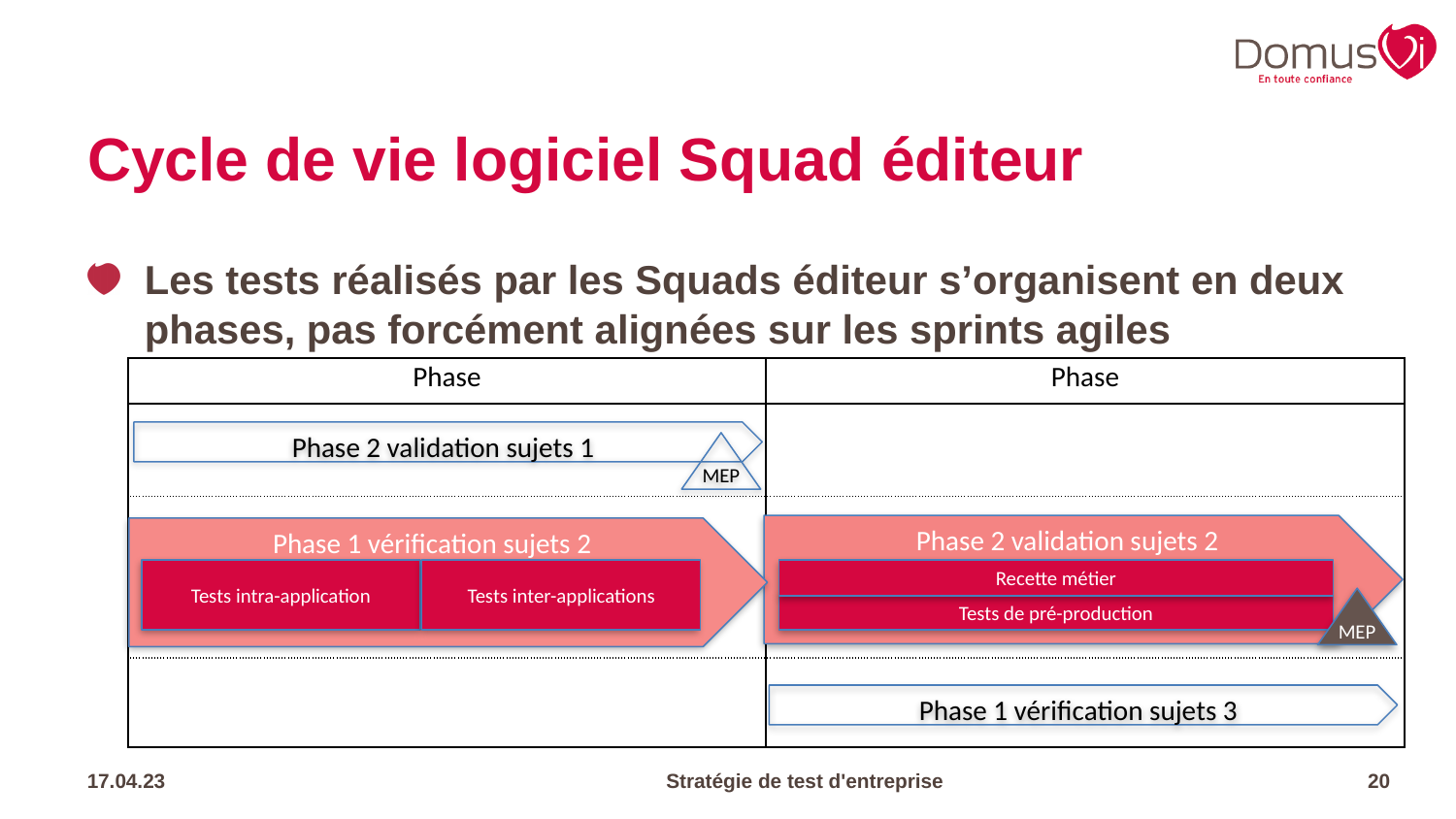

# Cycle de vie logiciel Squad éditeur
Les tests réalisés par les Squads éditeur s’organisent en deux phases, pas forcément alignées sur les sprints agiles
| Phase | Phase |
| --- | --- |
|  |  |
|  |  |
|  |  |
Phase 2 validation sujets 1
MEP
Phase 2 validation sujets 2
Phase 1 vérification sujets 2
Tests intra-application
Tests inter-applications
Recette métier
MEP
Tests de pré-production
Phase 1 vérification sujets 3
17.04.23
Stratégie de test d'entreprise
20